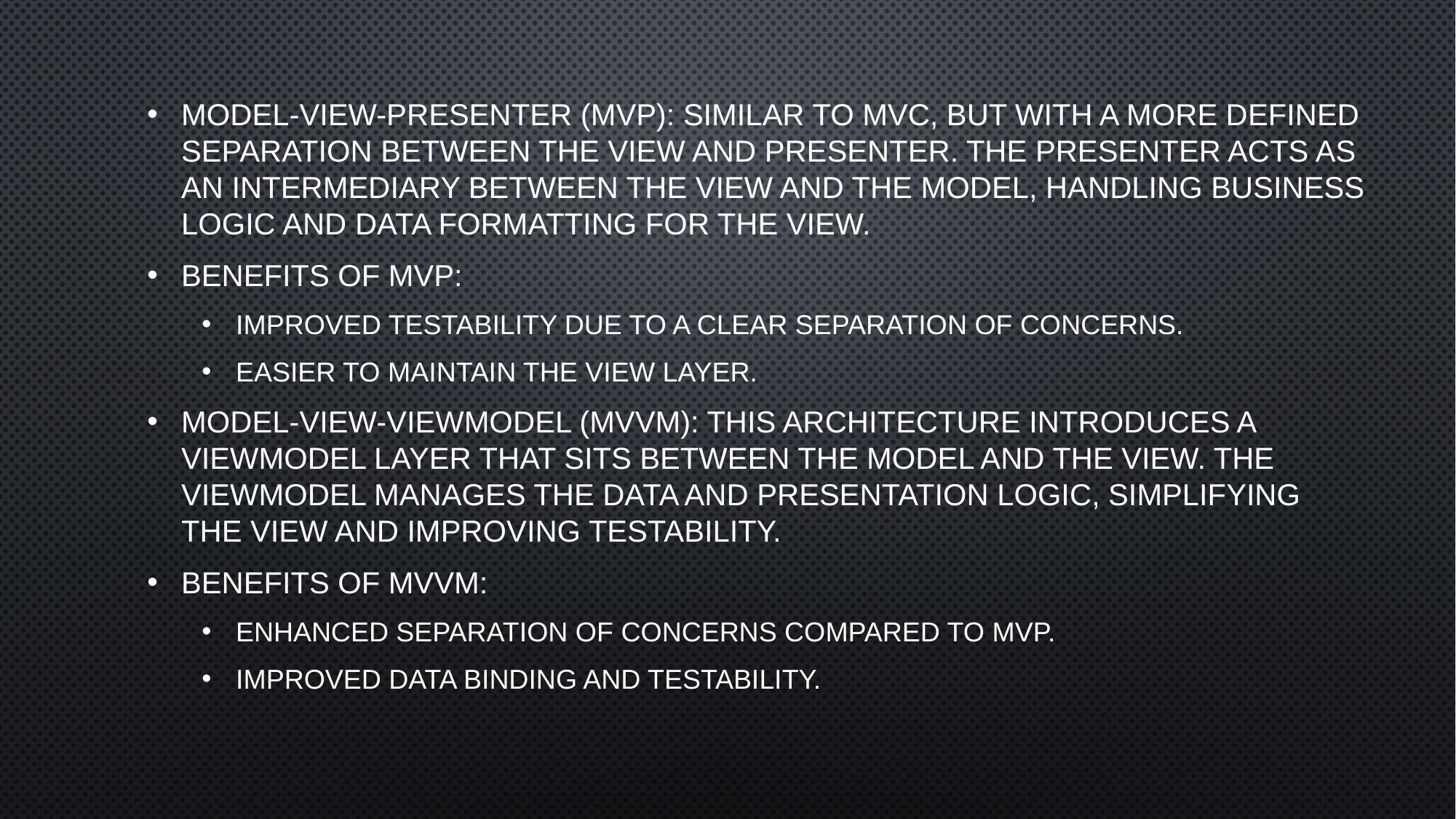

Model-View-Presenter (MVP): Similar to MVC, but with a more defined separation between the view and presenter. The presenter acts as an intermediary between the view and the model, handling business logic and data formatting for the view.
Benefits of MVP:
Improved testability due to a clear separation of concerns.
Easier to maintain the view layer.
Model-View-ViewModel (MVVM): This architecture introduces a ViewModel layer that sits between the Model and the View. The ViewModel manages the data and presentation logic, simplifying the View and improving testability.
Benefits of MVVM:
Enhanced separation of concerns compared to MVP.
Improved data binding and testability.